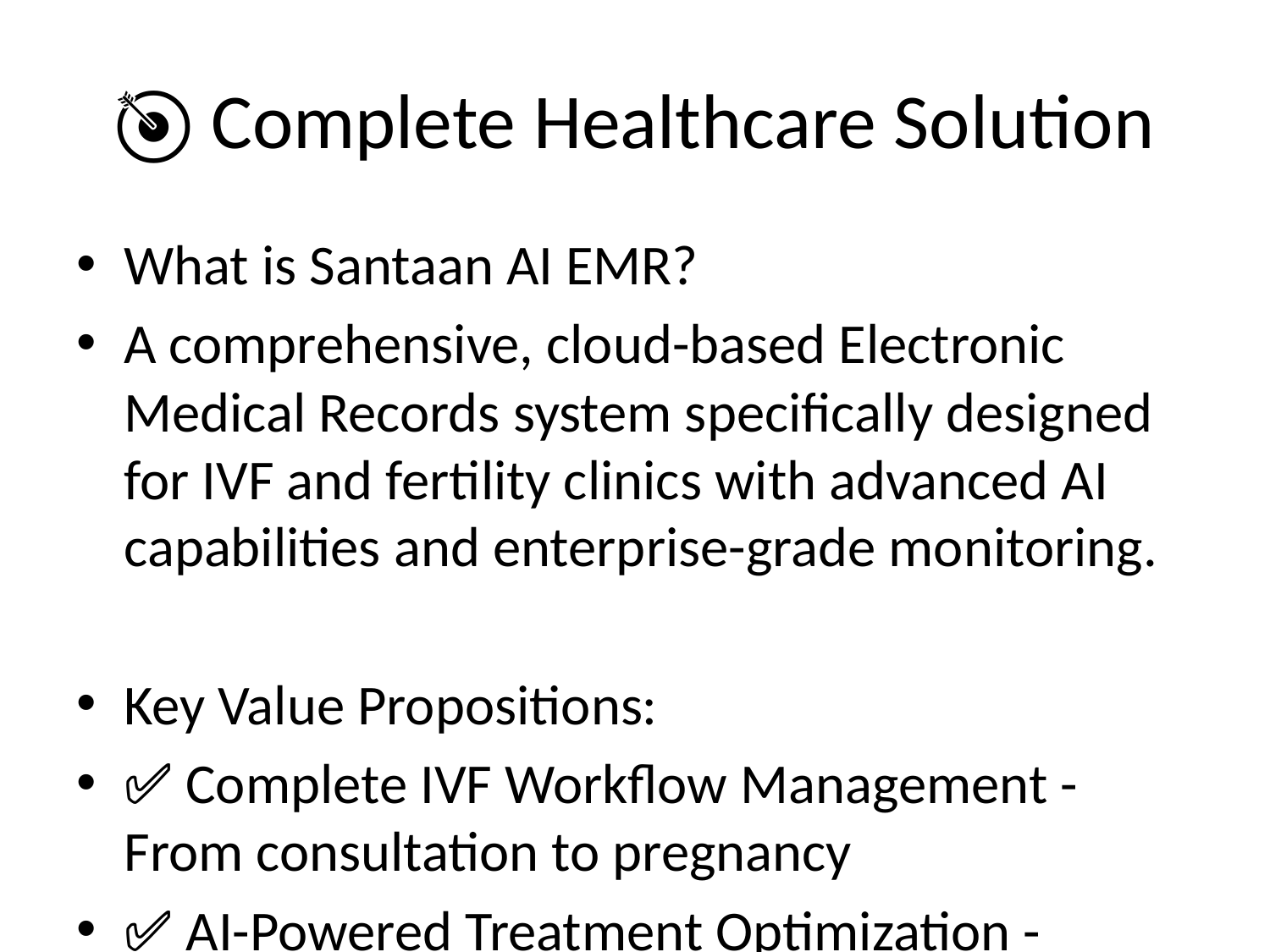

# 🎯 Complete Healthcare Solution
What is Santaan AI EMR?
A comprehensive, cloud-based Electronic Medical Records system specifically designed for IVF and fertility clinics with advanced AI capabilities and enterprise-grade monitoring.

Key Value Propositions:
✅ Complete IVF Workflow Management - From consultation to pregnancy
✅ AI-Powered Treatment Optimization - Intelligent recommendations
✅ Multi-Clinic Scalability - 1 to 100+ clinic support
✅ Proactive System Monitoring - Zero downtime guarantee
✅ Regulatory Compliance - HIPAA, ART Act 2021, DPDP Act 2023